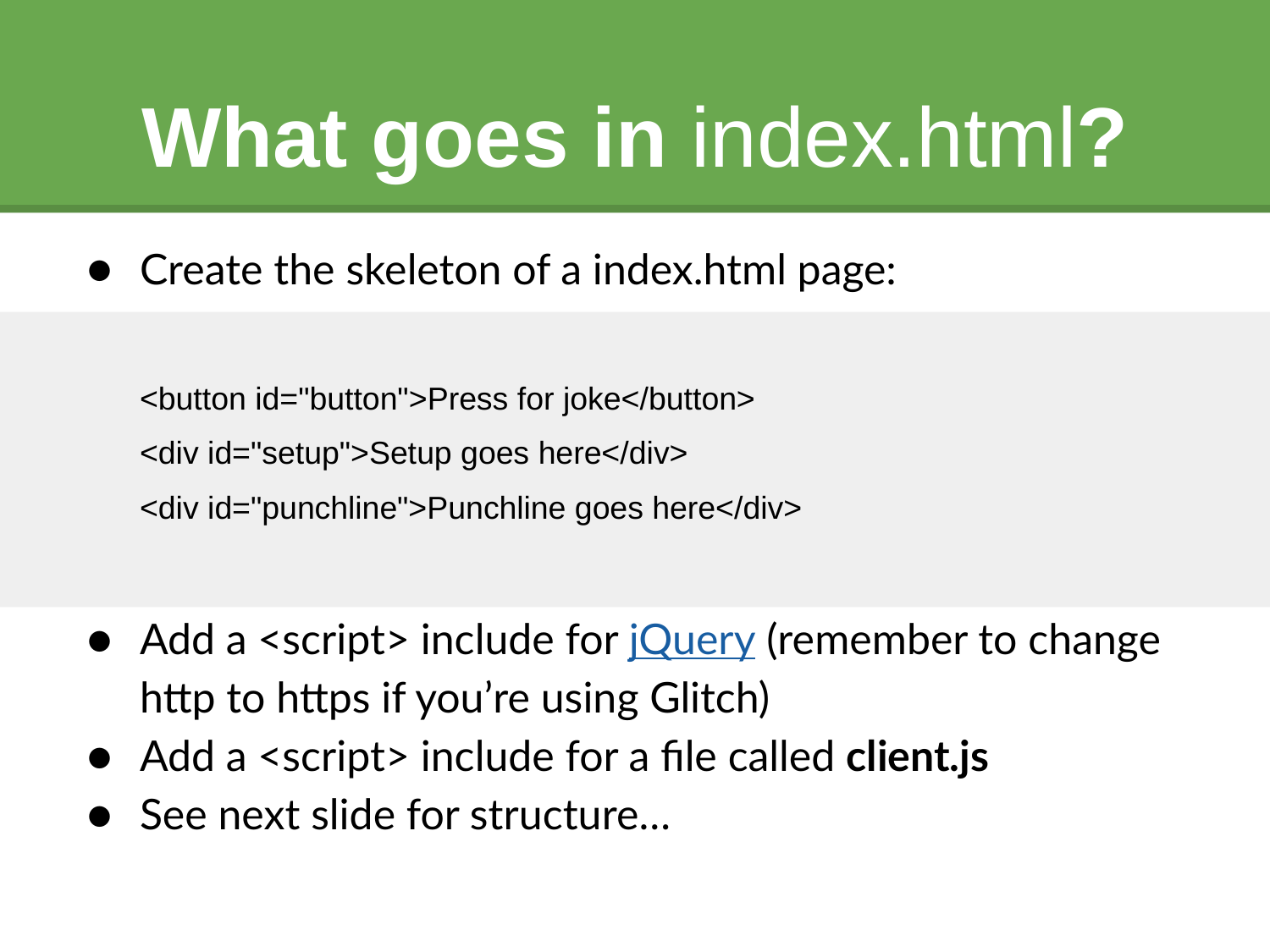

# What goes in index.html?
Create the skeleton of a index.html page:

<button id="button">Press for joke</button>
<div id="setup">Setup goes here</div>
<div id="punchline">Punchline goes here</div>

Add a <script> include for jQuery (remember to change http to https if you’re using Glitch)
Add a <script> include for a file called client.js
See next slide for structure…